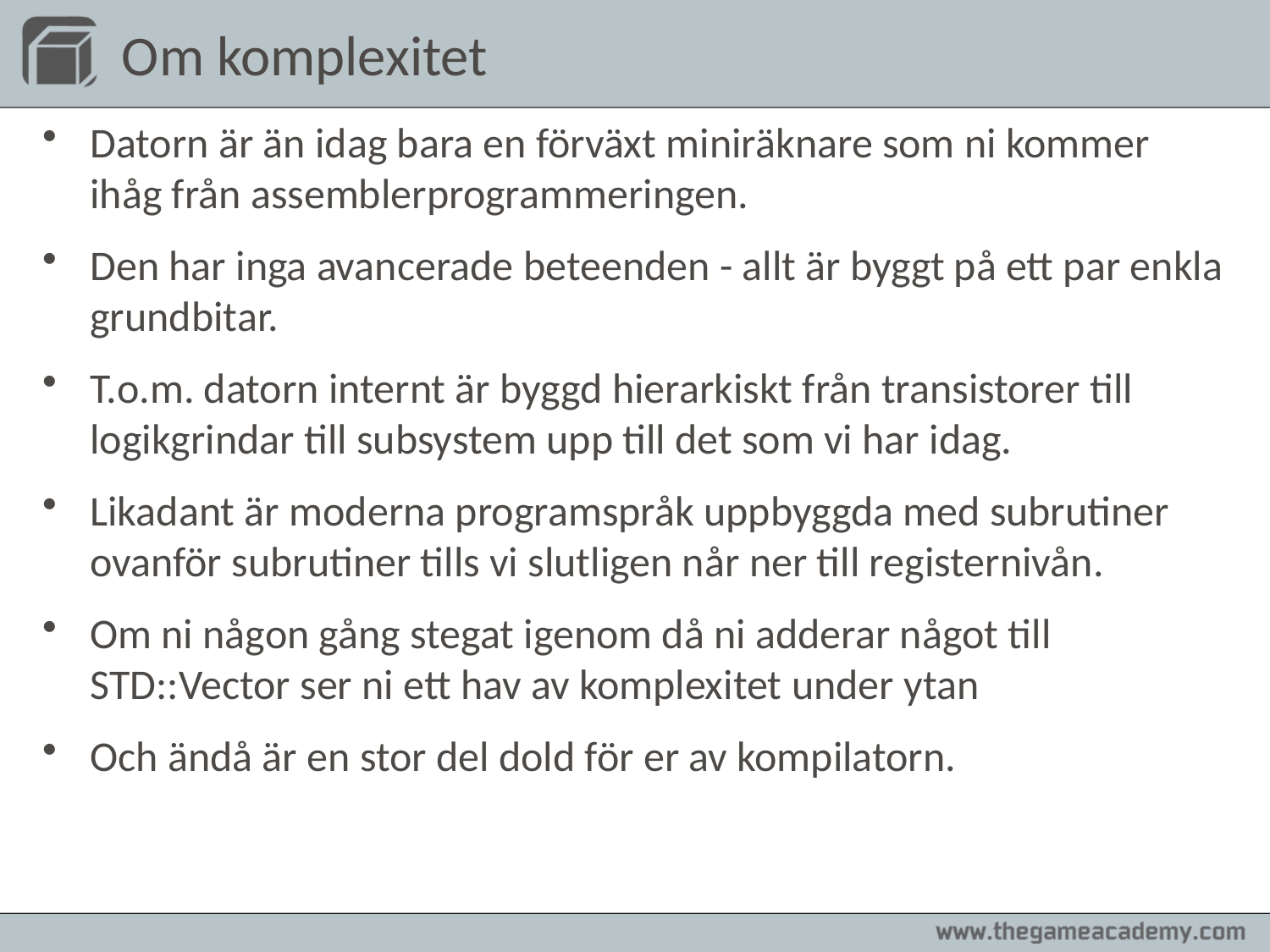

# Om komplexitet
Datorn är än idag bara en förväxt miniräknare som ni kommer ihåg från assemblerprogrammeringen.
Den har inga avancerade beteenden - allt är byggt på ett par enkla grundbitar.
T.o.m. datorn internt är byggd hierarkiskt från transistorer till logikgrindar till subsystem upp till det som vi har idag.
Likadant är moderna programspråk uppbyggda med subrutiner ovanför subrutiner tills vi slutligen når ner till registernivån.
Om ni någon gång stegat igenom då ni adderar något till STD::Vector ser ni ett hav av komplexitet under ytan
Och ändå är en stor del dold för er av kompilatorn.